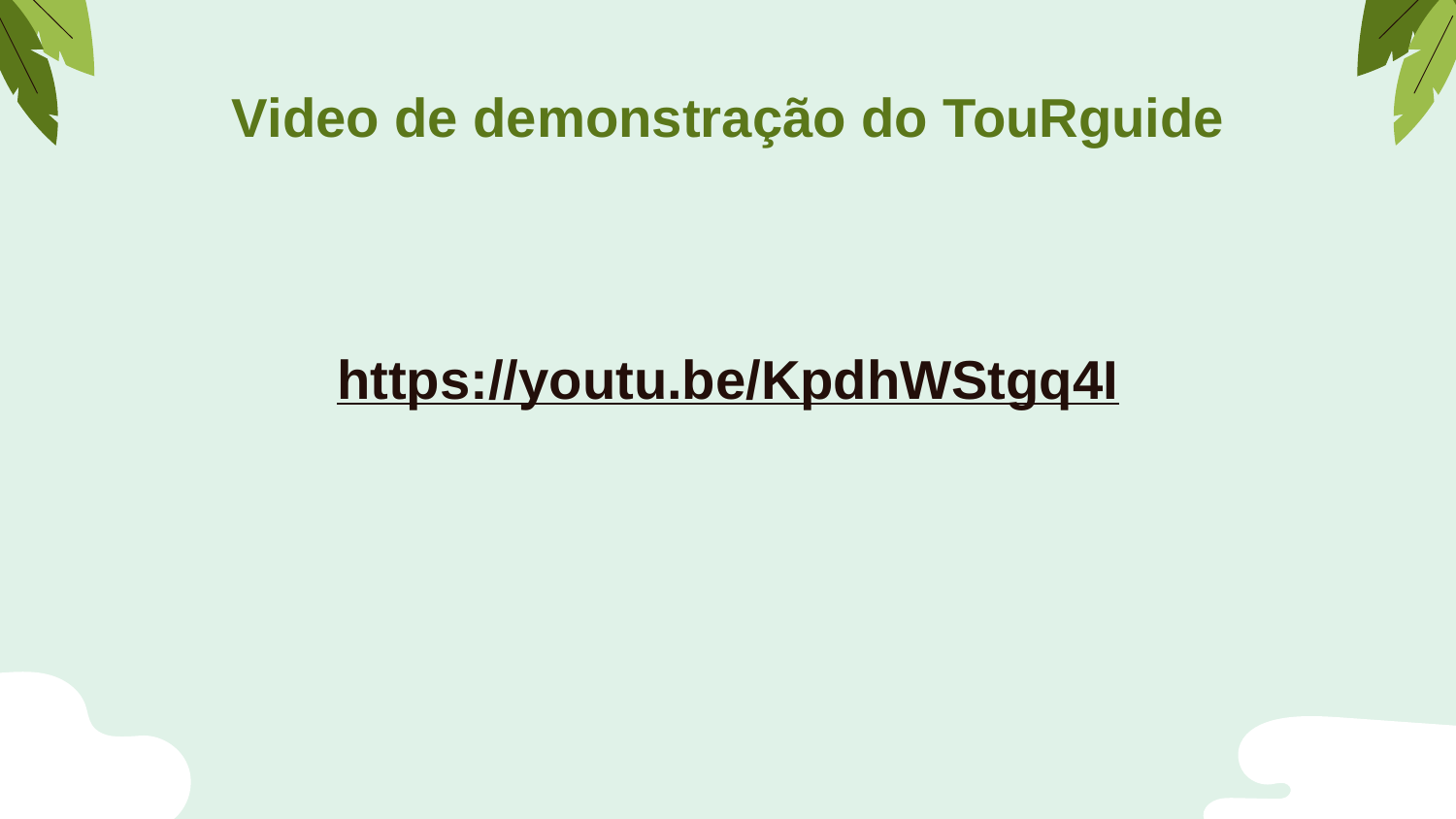

# Video de demonstração do TouRguide https://youtu.be/KpdhWStgq4I